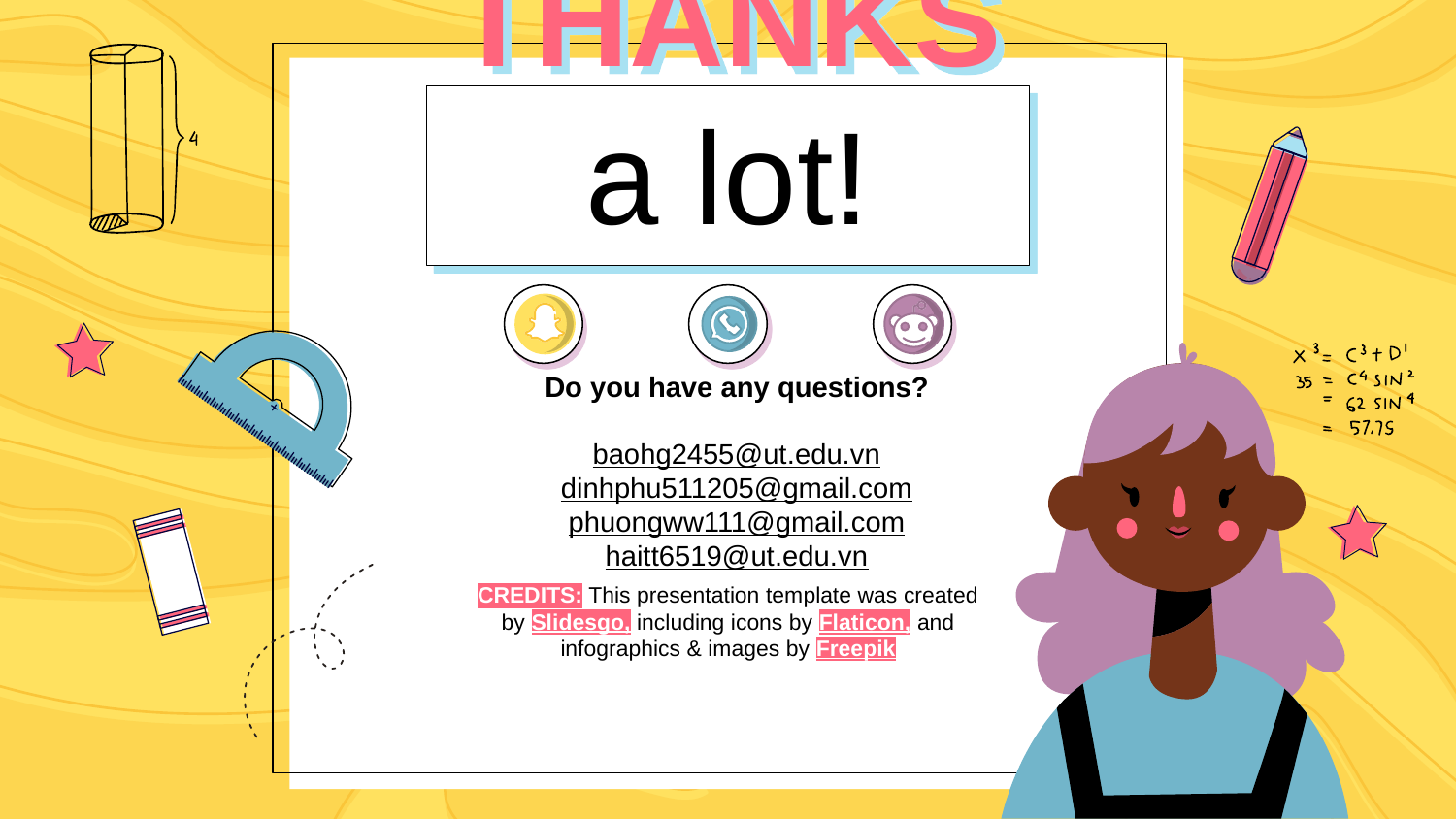

# THANKS a lot!

Do you have any questions?

baohg2455@ut.edu.vn
dinhphu511205@gmail.com
phuongww111@gmail.com
haitt6519@ut.edu.vn